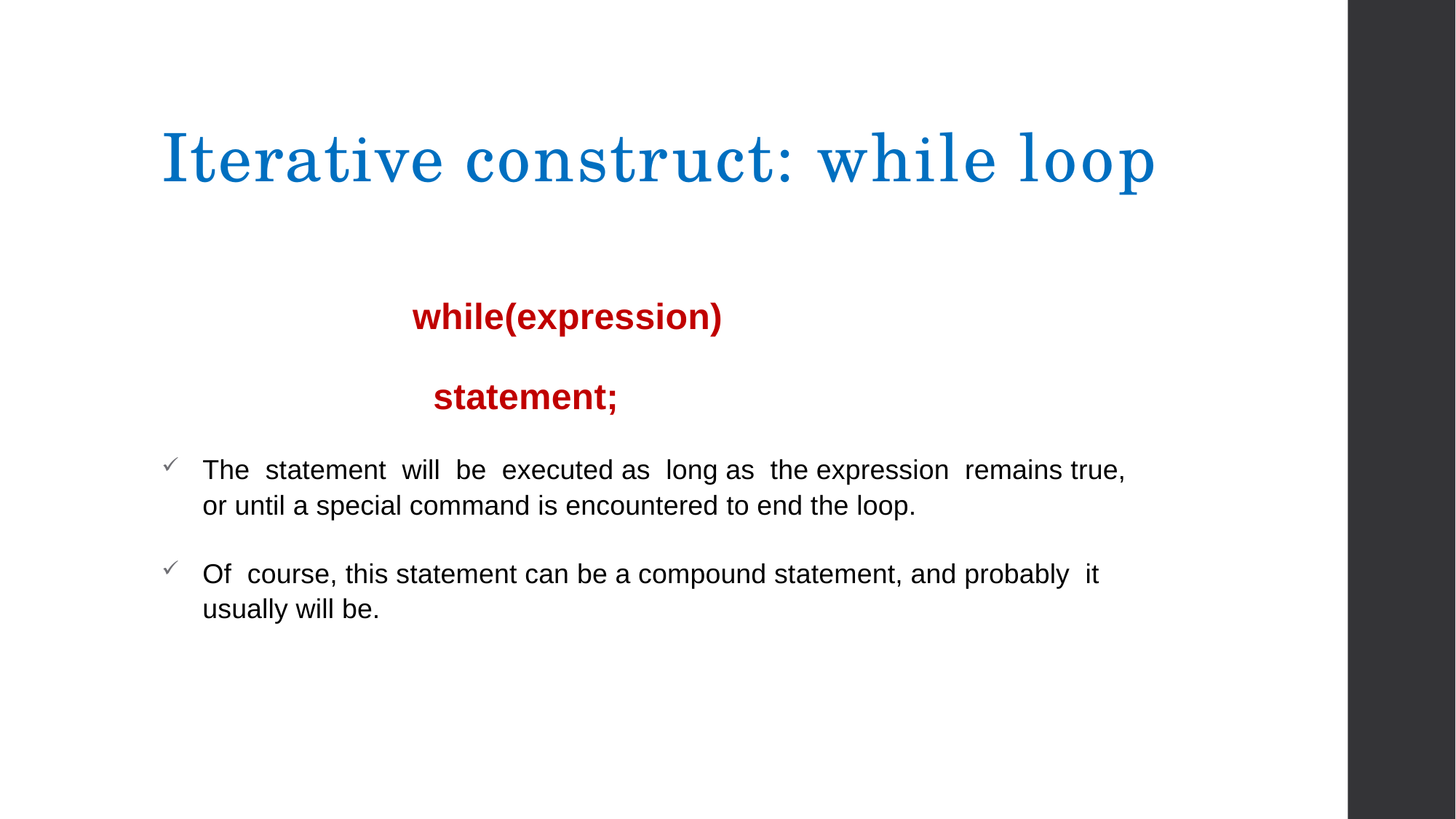

# Iterative construct:	while loop

while(expression)
  statement;
The  statement  will  be  executed as  long as  the expression  remains true,  or until a special command is encountered to end the loop.
Of  course, this statement can be a compound statement, and probably  it usually will be.